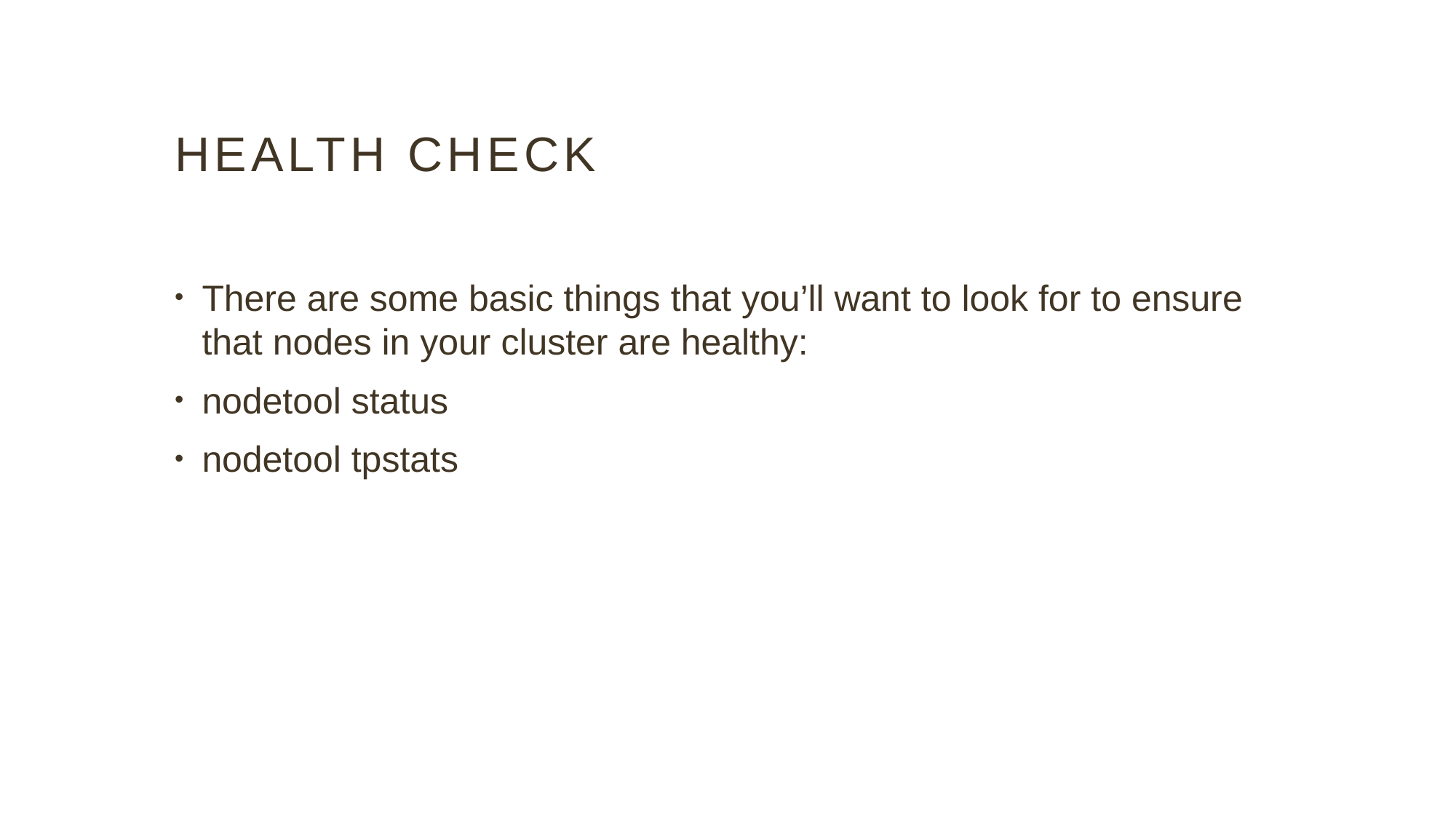

# Health Check
There are some basic things that you’ll want to look for to ensure that nodes in your cluster are healthy:
nodetool status
nodetool tpstats